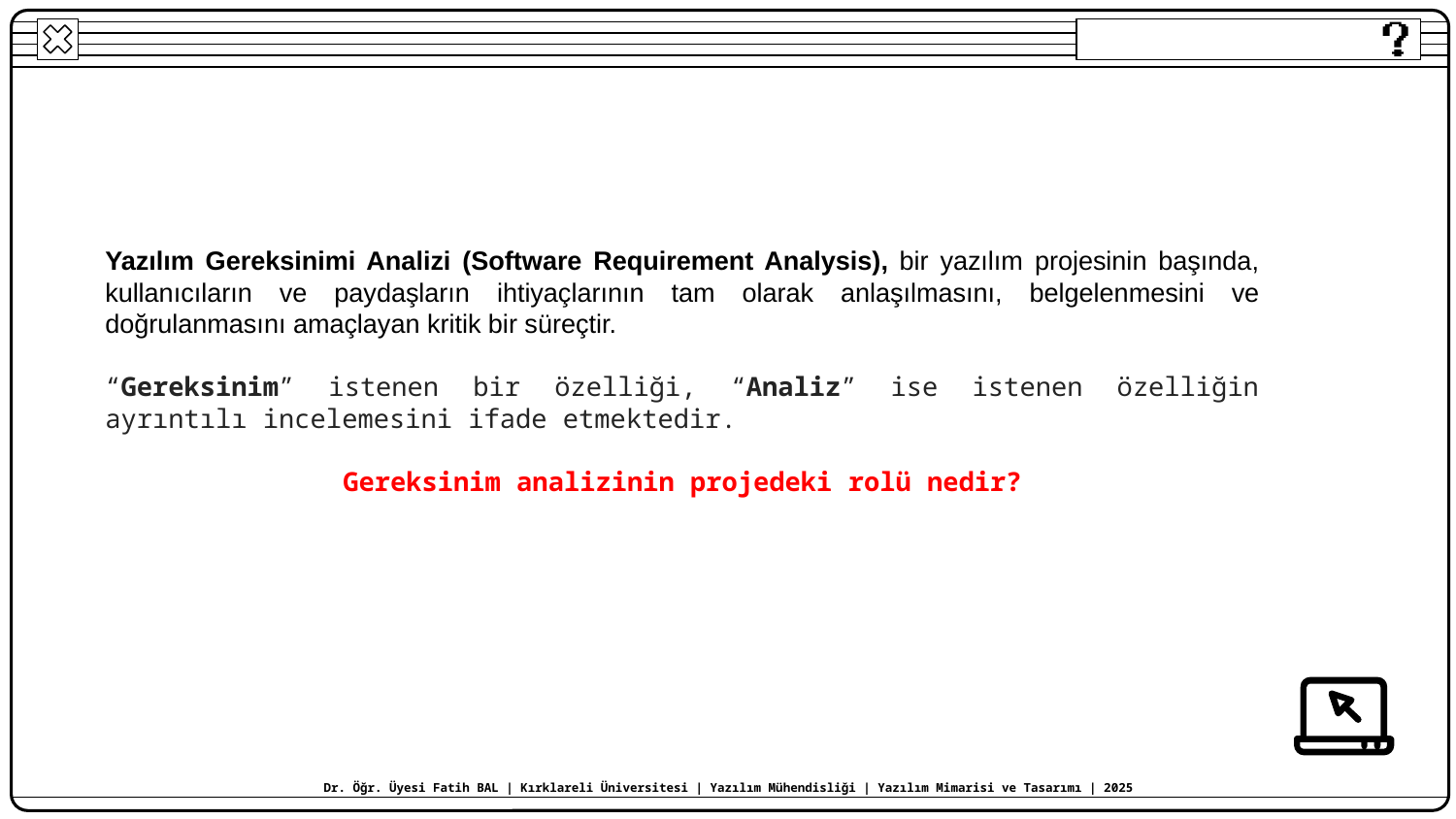

Yazılım Gereksinimi Analizi (Software Requirement Analysis), bir yazılım projesinin başında, kullanıcıların ve paydaşların ihtiyaçlarının tam olarak anlaşılmasını, belgelenmesini ve doğrulanmasını amaçlayan kritik bir süreçtir.

“Gereksinim” istenen bir özelliği, “Analiz” ise istenen özelliğin ayrıntılı incelemesini ifade etmektedir.

Gereksinim analizinin projedeki rolü nedir?

Dr. Öğr. Üyesi Fatih BAL | Kırklareli Üniversitesi | Yazılım Mühendisliği | Yazılım Mimarisi ve Tasarımı | 2025